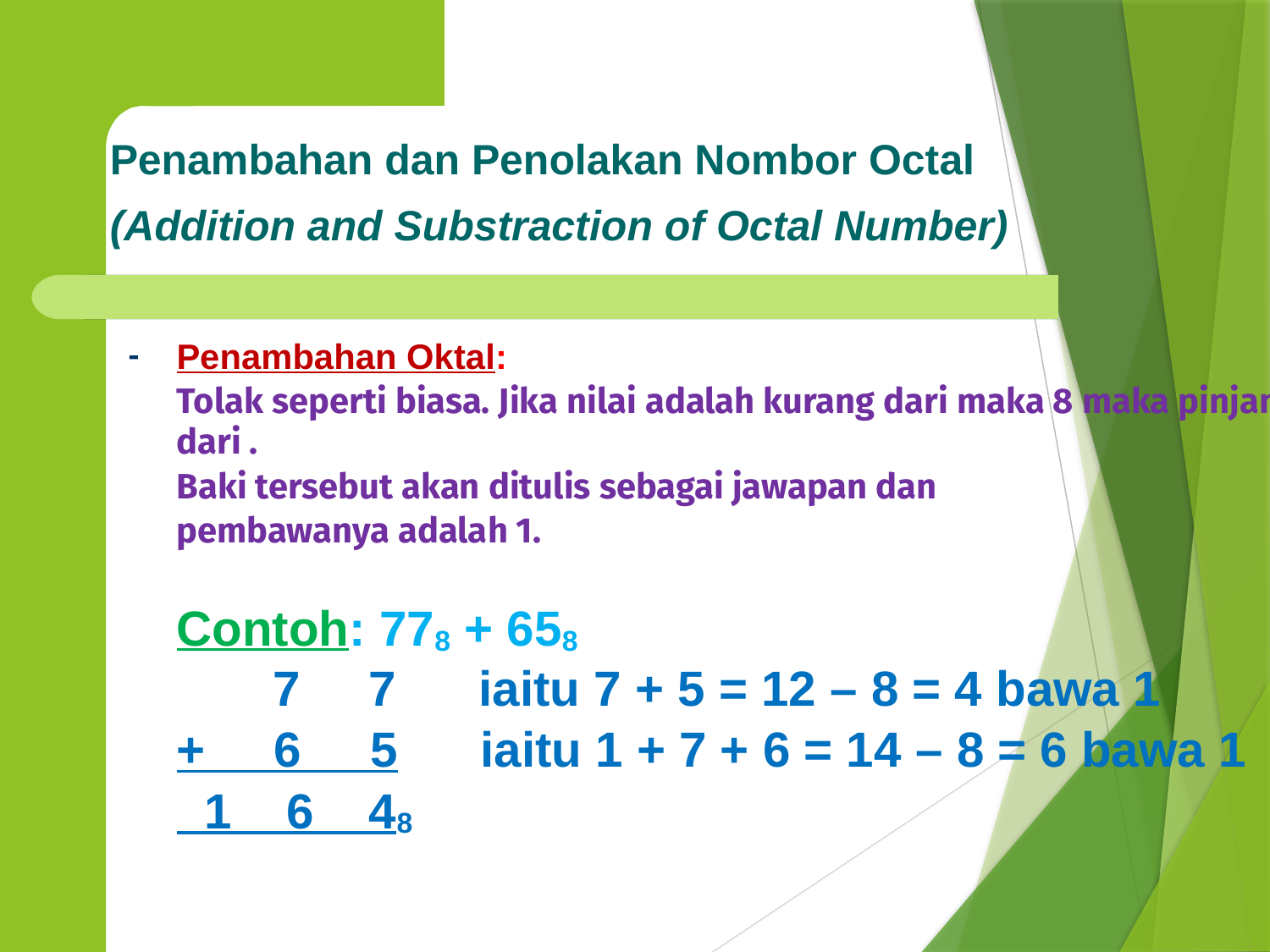

Penambahan dan Penolakan Nombor Octal
(Addition and Substraction of Octal Number)

−
Penambahan Oktal:
Tolak seperti biasa. Jika nilai adalah kurang dari maka 8 maka pinjam dari .
Baki tersebut akan ditulis sebagai jawapan dan
pembawanya adalah 1.

Contoh: 778 + 658
       7     7      iaitu 7 + 5 = 12 – 8 = 4 bawa 1
+     6     5      iaitu 1 + 7 + 6 = 14 – 8 = 6 bawa 1
  1    6    48